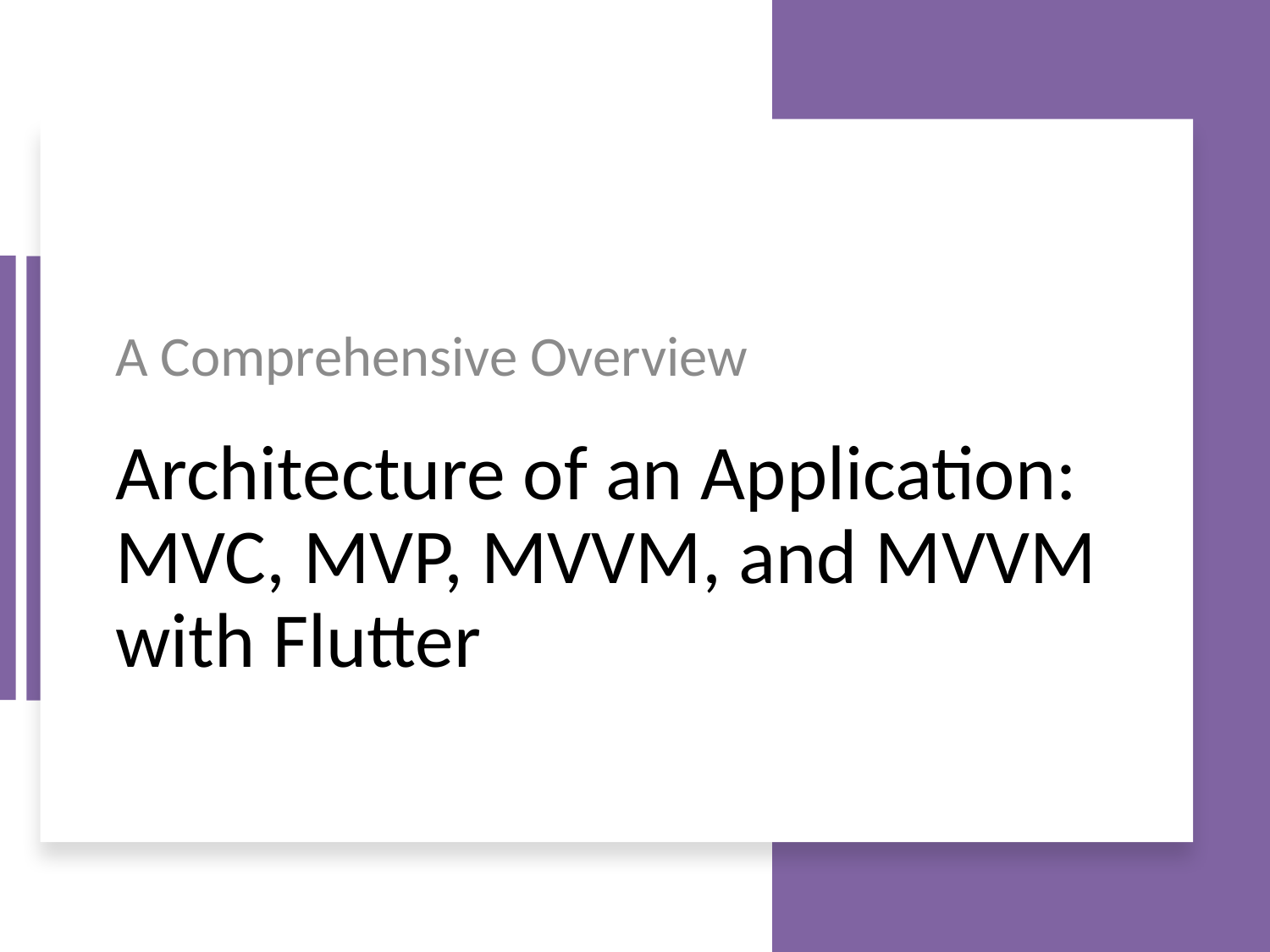

A Comprehensive Overview

# Architecture of an Application: MVC, MVP, MVVM, and MVVM with Flutter